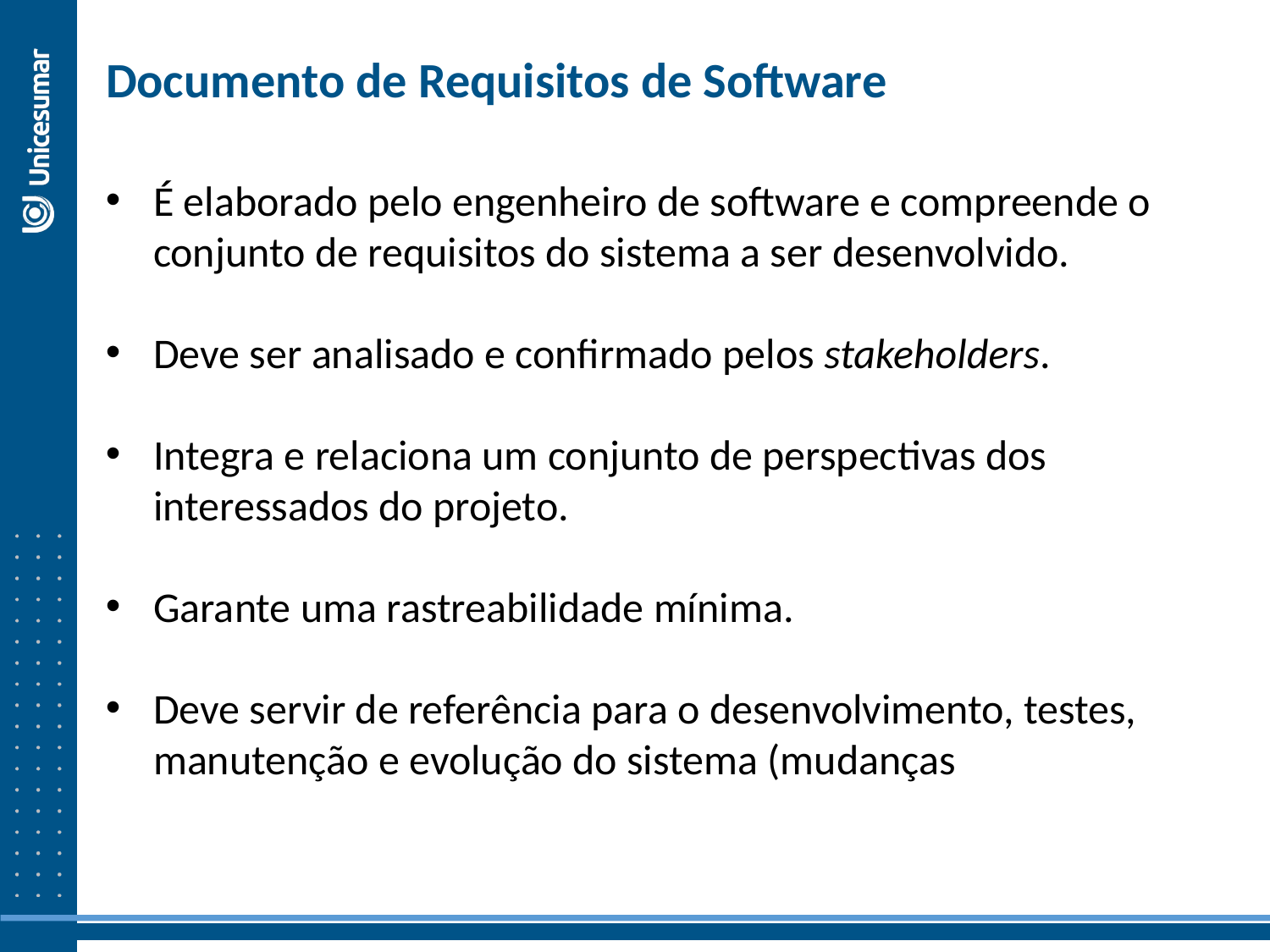

Documento de Requisitos de Software
É elaborado pelo engenheiro de software e compreende o conjunto de requisitos do sistema a ser desenvolvido.

Deve ser analisado e confirmado pelos stakeholders.

Integra e relaciona um conjunto de perspectivas dos interessados do projeto.

Garante uma rastreabilidade mínima.

Deve servir de referência para o desenvolvimento, testes, manutenção e evolução do sistema (mudanças